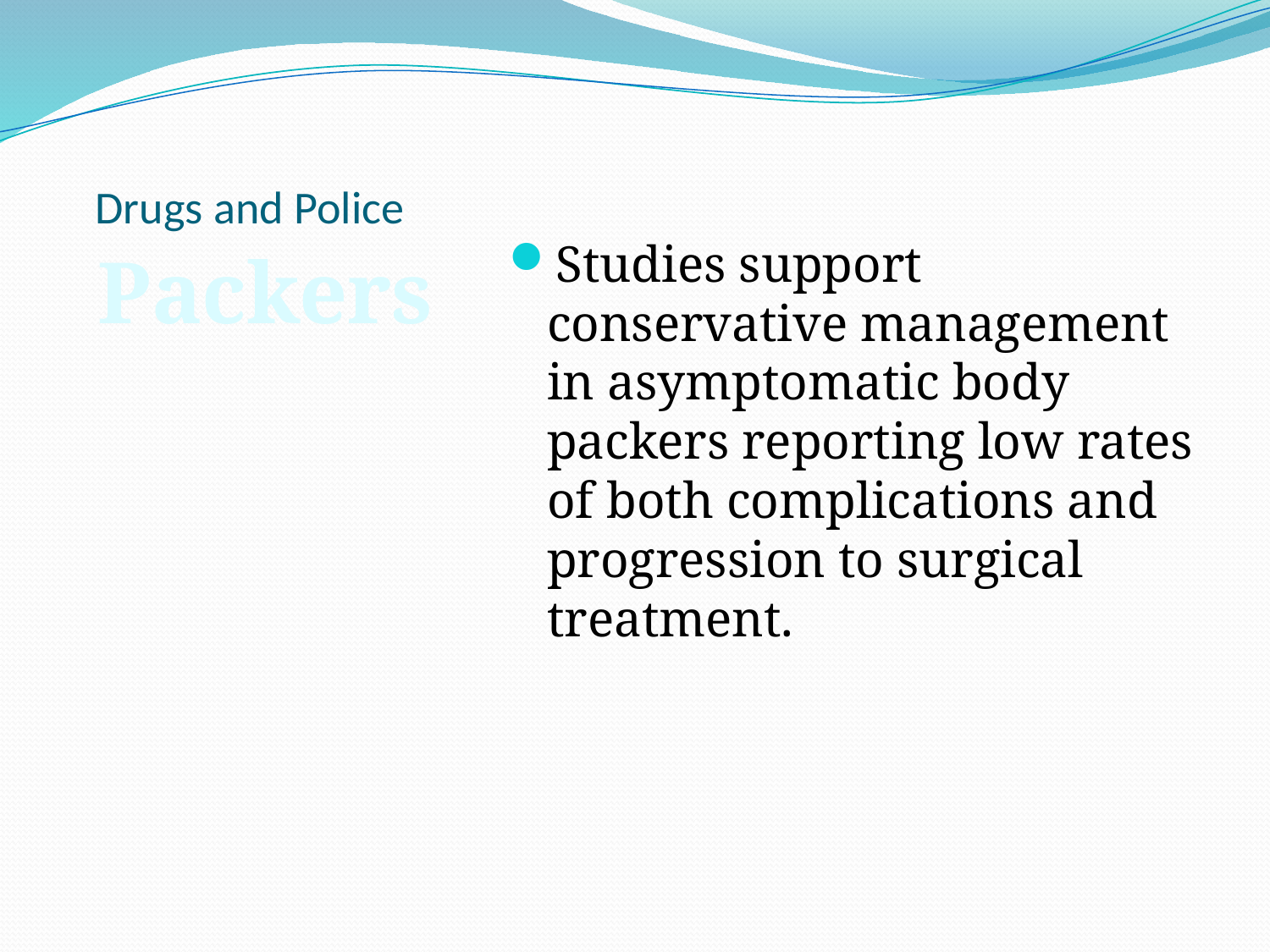

# Drugs and Police
Packers
Studies support conservative management in asymptomatic body packers reporting low rates of both complications and progression to surgical treatment.